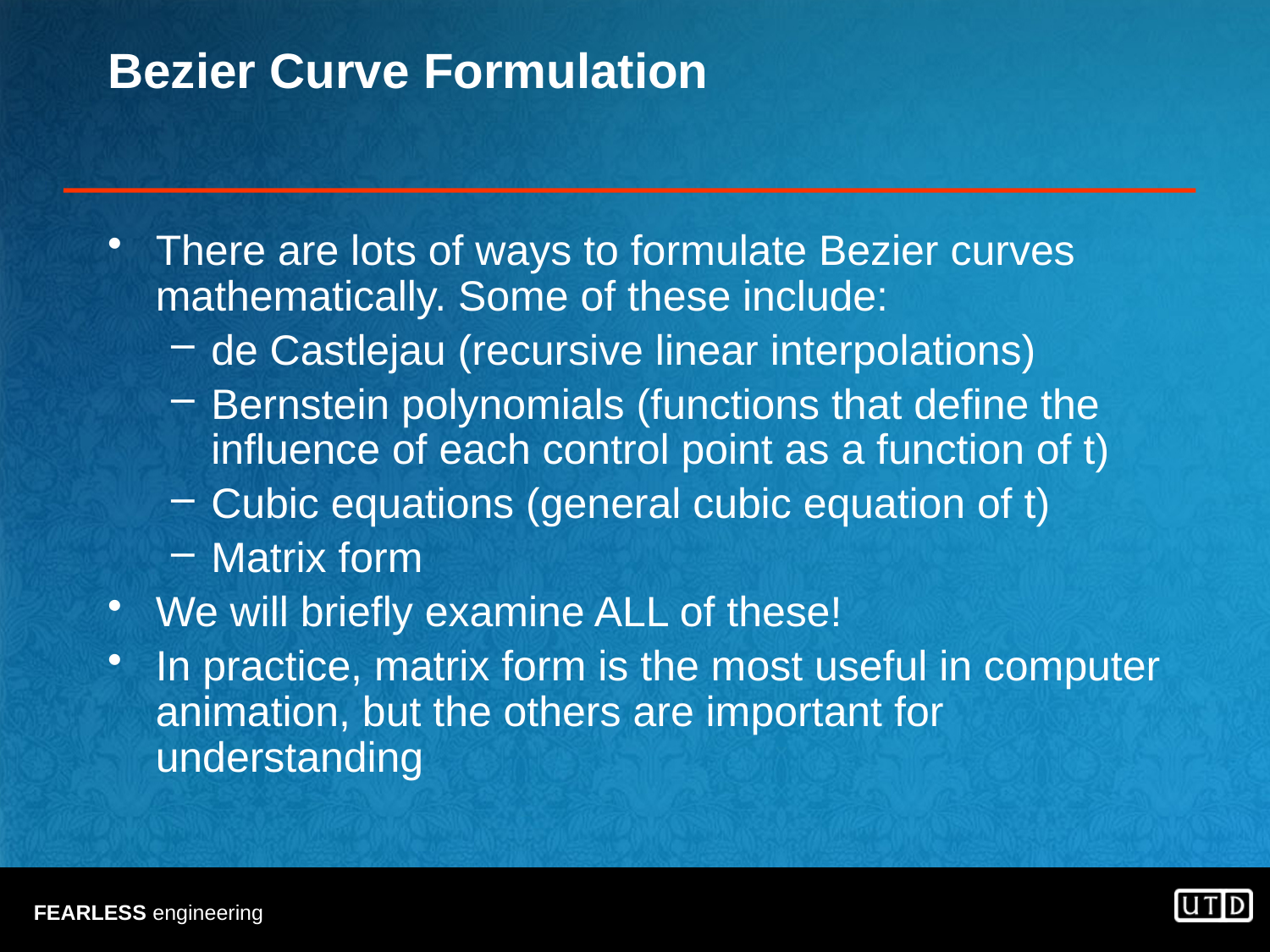

# Bezier Curve Formulation

There are lots of ways to formulate Bezier curves mathematically. Some of these include:
de Castlejau (recursive linear interpolations)
Bernstein polynomials (functions that define the influence of each control point as a function of t)
Cubic equations (general cubic equation of t)
Matrix form
We will briefly examine ALL of these!
In practice, matrix form is the most useful in computer animation, but the others are important for understanding